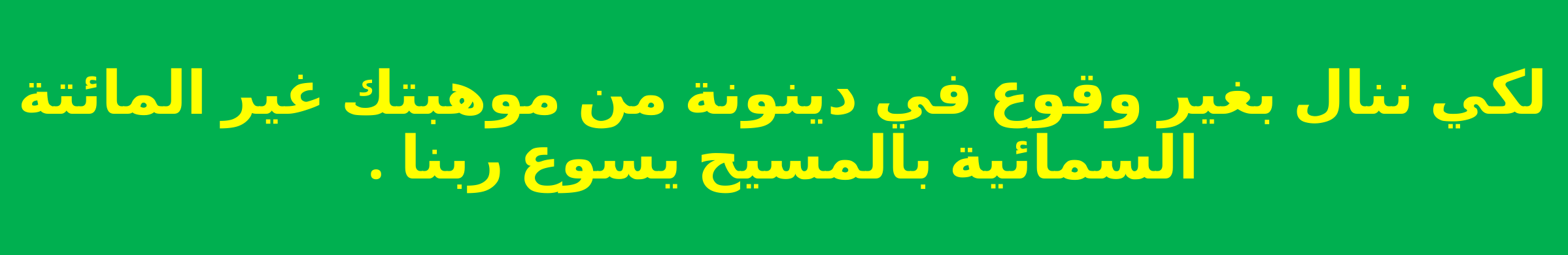

لكي ننال بغير وقوع في دينونة من موهبتك غير المائتة السمائية بالمسيح يسوع ربنا .